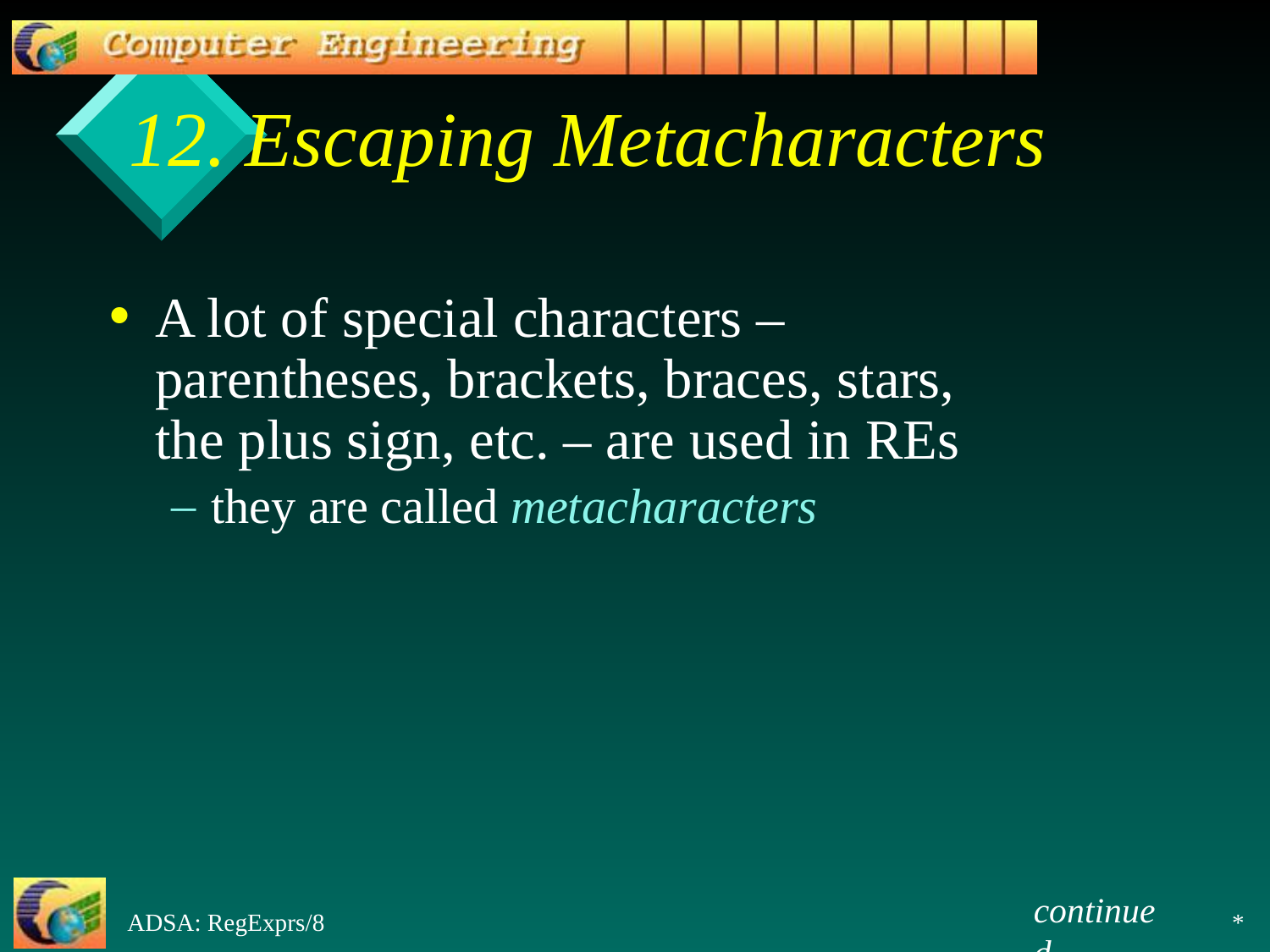

# 12. Escaping Metacharacters
A lot of special characters – parentheses, brackets, braces, stars, the plus sign, etc. – are used in REs
they are called metacharacters

continued